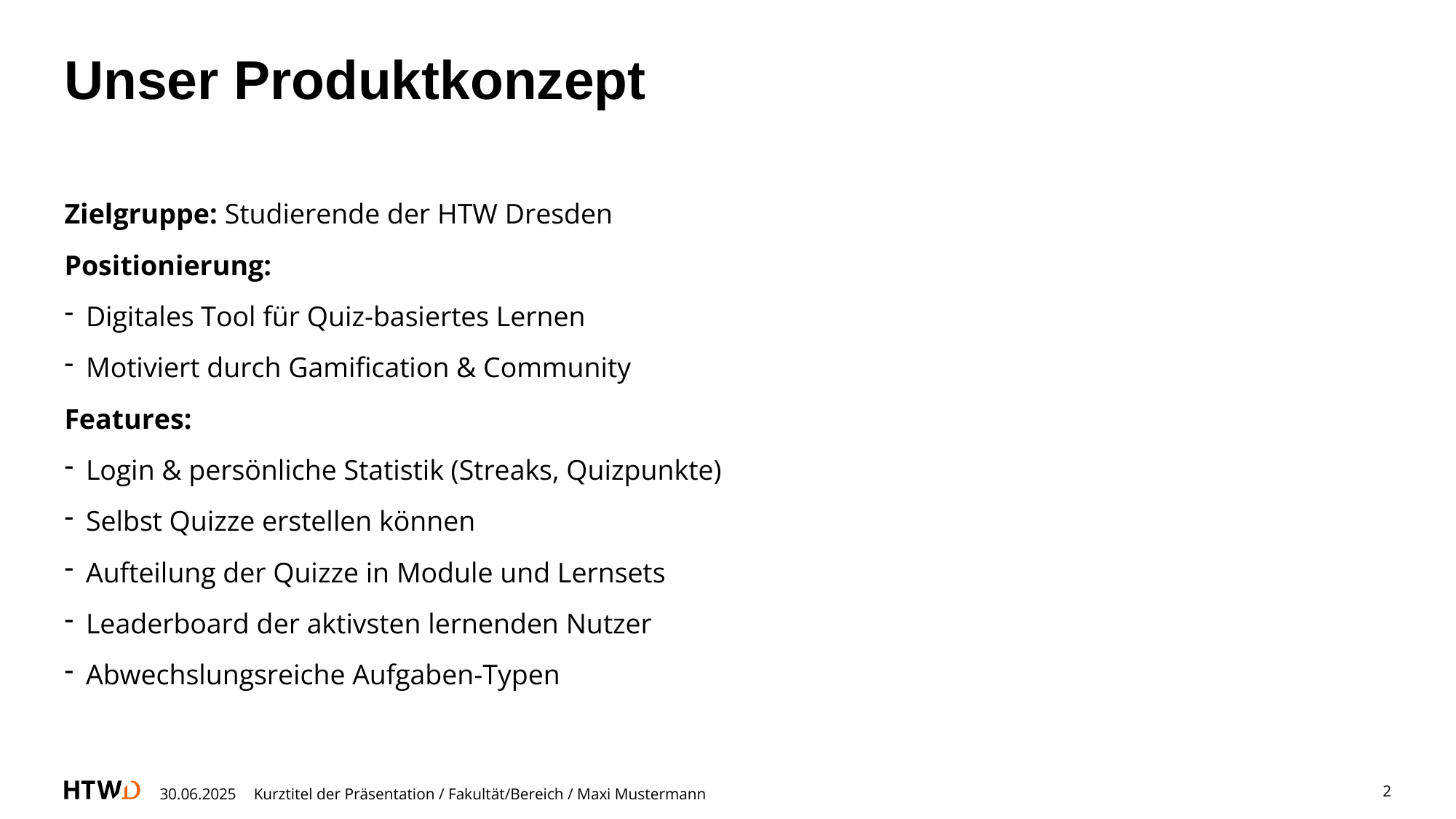

# Unser Produktkonzept
Zielgruppe: Studierende der HTW Dresden
Positionierung:
Digitales Tool für Quiz-basiertes Lernen
Motiviert durch Gamification & Community
Features:
Login & persönliche Statistik (Streaks, Quizpunkte)
Selbst Quizze erstellen können
Aufteilung der Quizze in Module und Lernsets
Leaderboard der aktivsten lernenden Nutzer
Abwechslungsreiche Aufgaben-Typen
30.06.2025
Kurztitel der Präsentation / Fakultät/Bereich / Maxi Mustermann
2